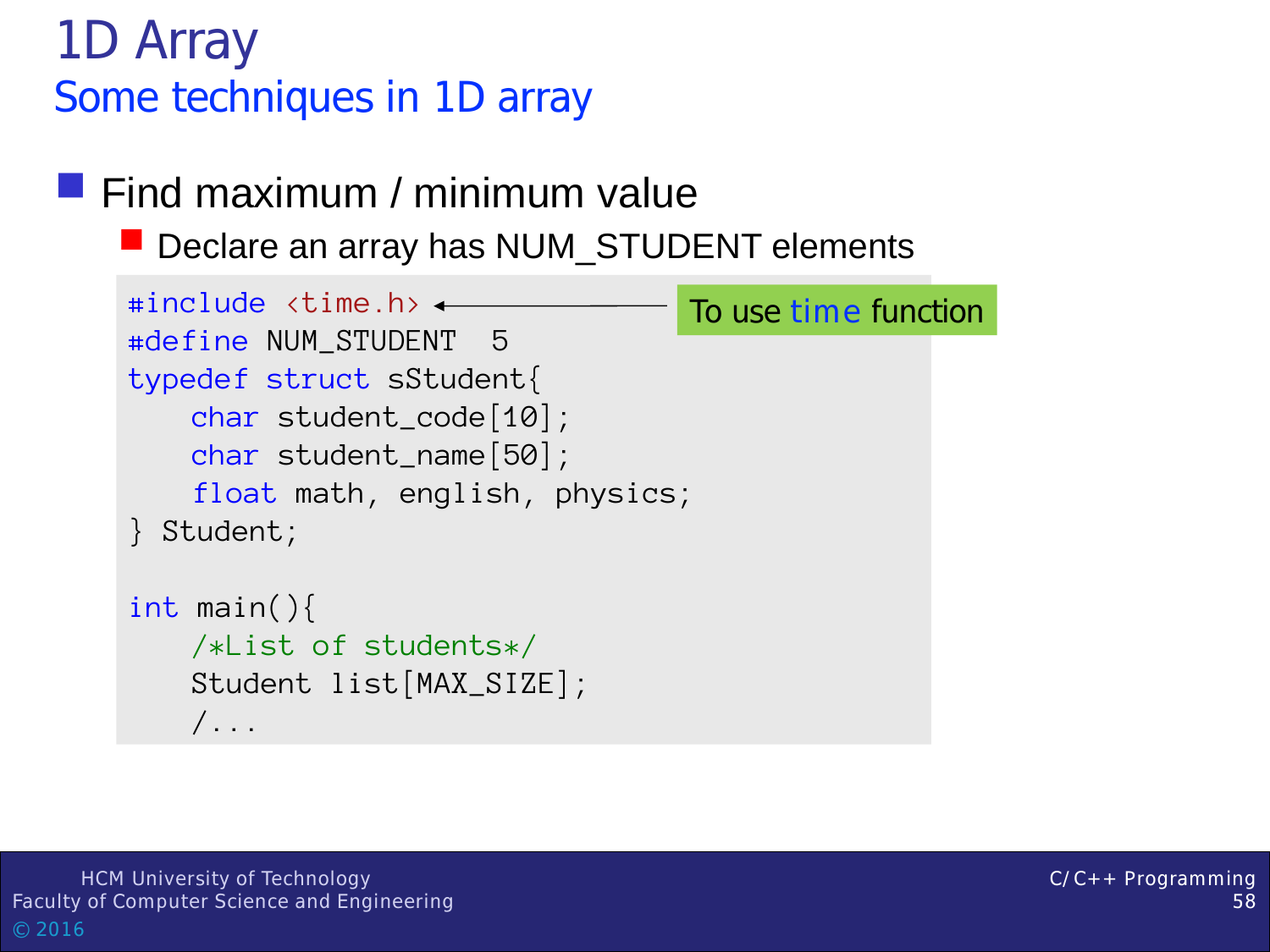

1D Array
Some techniques in 1D array
Find maximum / minimum value
Declare an array has NUM_STUDENT elements
#include <time.h>
#define NUM_STUDENT  5
typedef struct sStudent{
	char student_code[10];
	char student_name[50];
	float math, english, physics;
} Student;

int main(){
	/*List of students*/
	Student list[MAX_SIZE];
	/...
To use time function